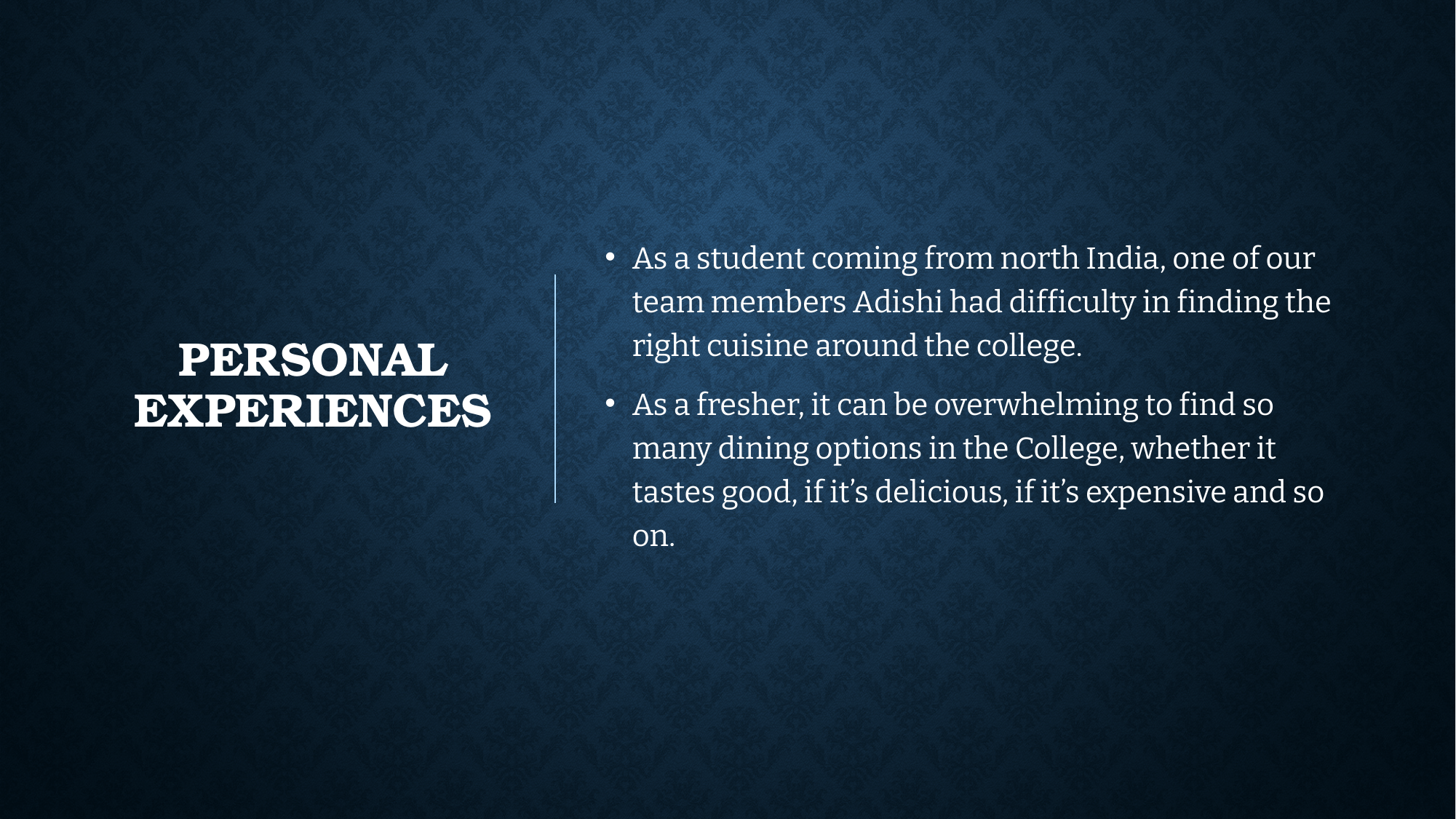

# Personal experiences
As a student coming from north India, one of our team members Adishi had difficulty in finding the right cuisine around the college.
As a fresher, it can be overwhelming to find so many dining options in the College, whether it tastes good, if it’s delicious, if it’s expensive and so on.